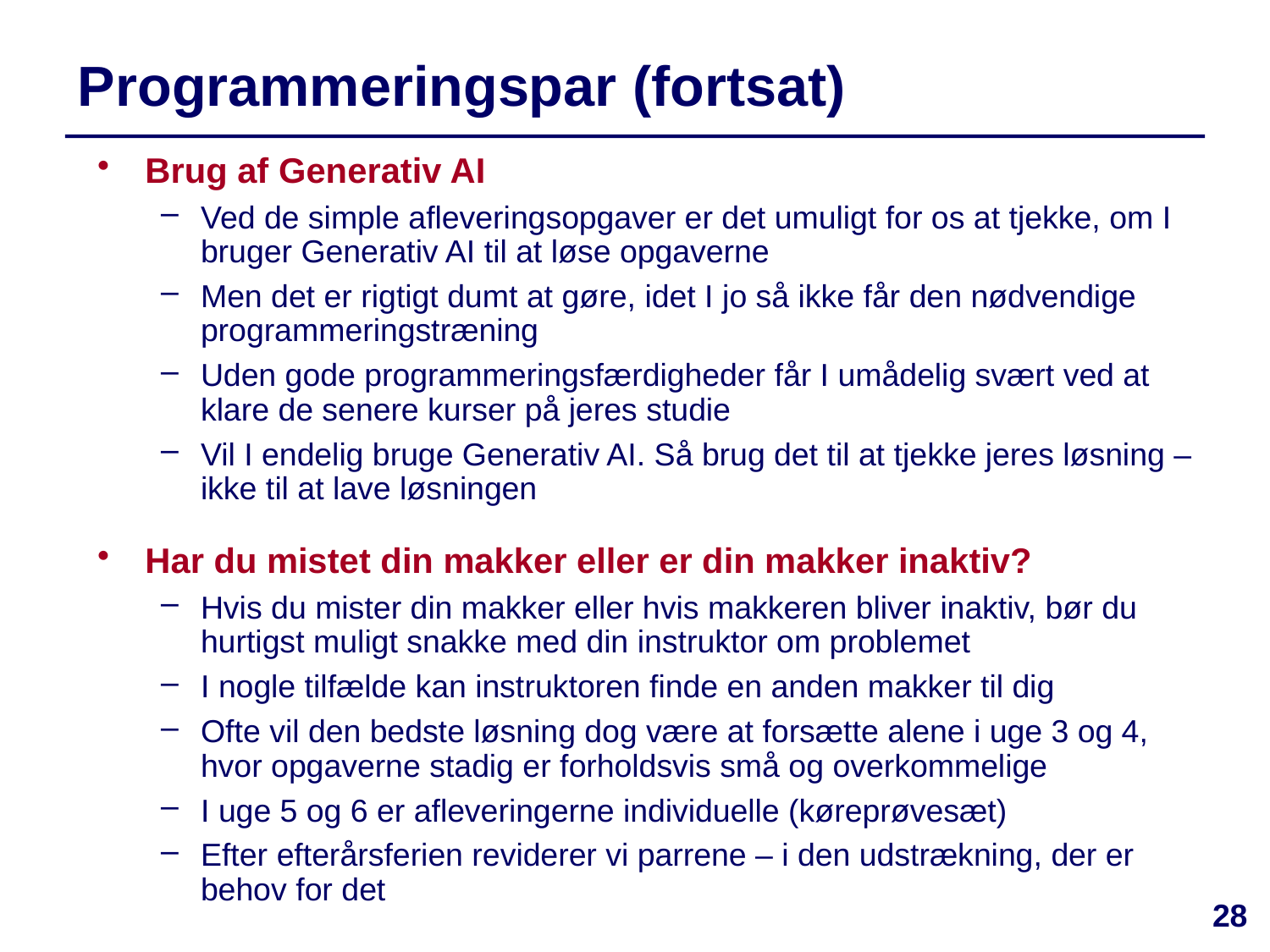

# Programmeringspar (fortsat)
Brug af Generativ AI
Ved de simple afleveringsopgaver er det umuligt for os at tjekke, om I bruger Generativ AI til at løse opgaverne
Men det er rigtigt dumt at gøre, idet I jo så ikke får den nødvendige programmeringstræning
Uden gode programmeringsfærdigheder får I umådelig svært ved at klare de senere kurser på jeres studie
Vil I endelig bruge Generativ AI. Så brug det til at tjekke jeres løsning – ikke til at lave løsningen
Har du mistet din makker eller er din makker inaktiv?
Hvis du mister din makker eller hvis makkeren bliver inaktiv, bør du hurtigst muligt snakke med din instruktor om problemet
I nogle tilfælde kan instruktoren finde en anden makker til dig
Ofte vil den bedste løsning dog være at forsætte alene i uge 3 og 4, hvor opgaverne stadig er forholdsvis små og overkommelige
I uge 5 og 6 er afleveringerne individuelle (køreprøvesæt)
Efter efterårsferien reviderer vi parrene – i den udstrækning, der er behov for det
28